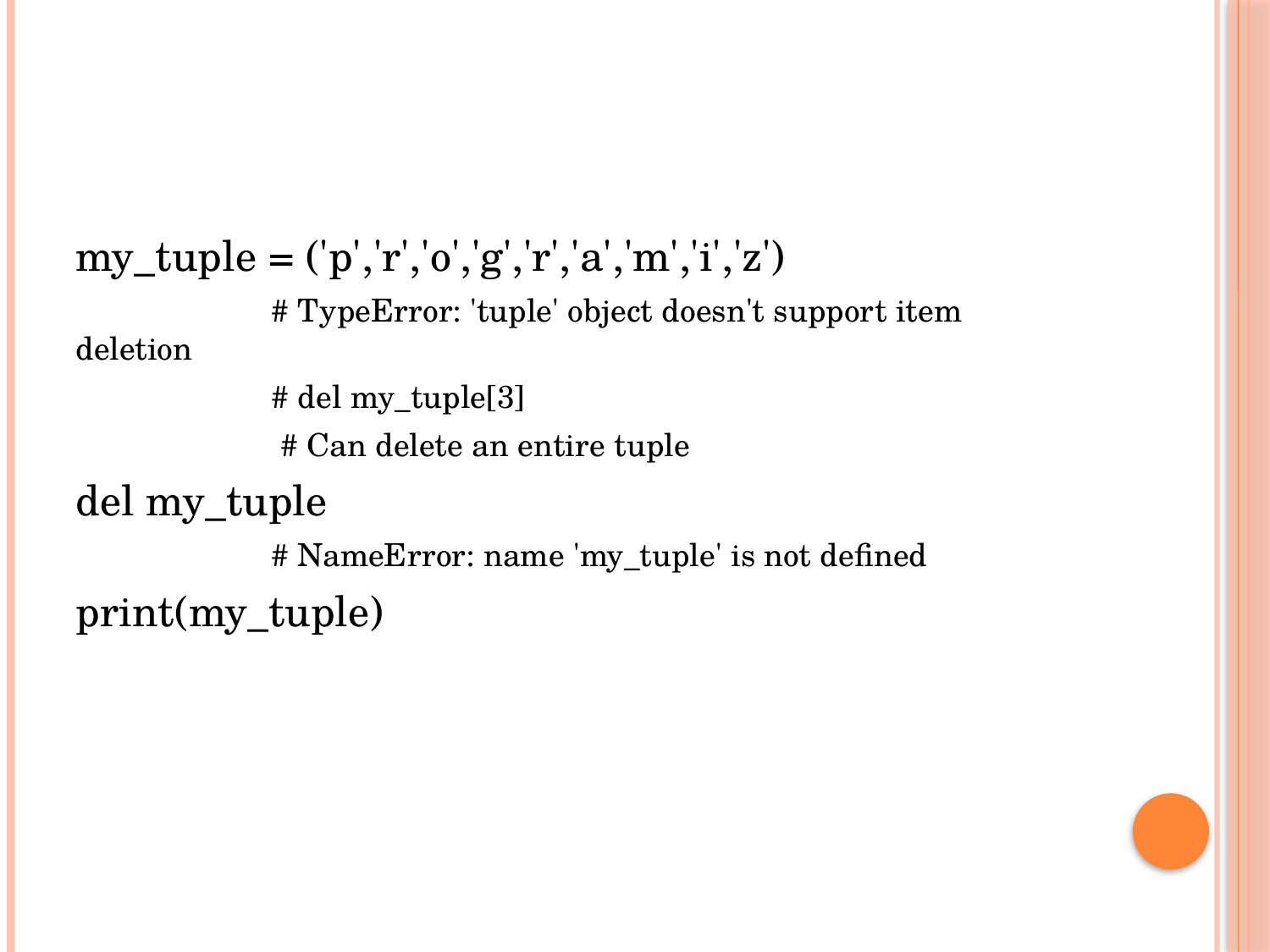

#
my_tuple = ('p','r','o','g','r','a','m','i','z')
                      # TypeError: 'tuple' object doesn't support item deletion
                      # del my_tuple[3]
                       # Can delete an entire tuple
del my_tuple
                      # NameError: name 'my_tuple' is not defined
print(my_tuple)